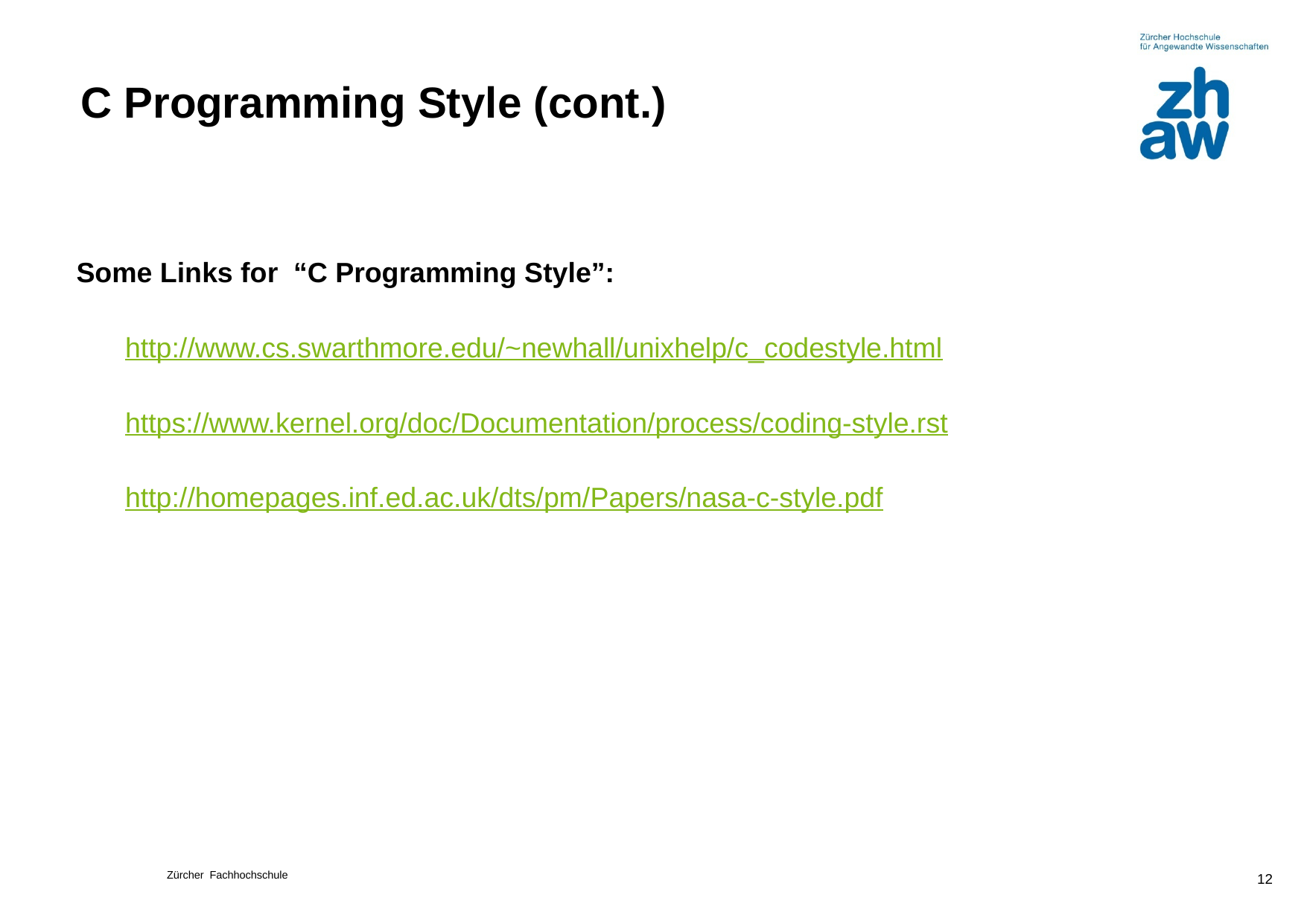

# C Programming Style (cont.)
Some Links for  “C Programming Style”:
http://www.cs.swarthmore.edu/~newhall/unixhelp/c_codestyle.html
https://www.kernel.org/doc/Documentation/process/coding-style.rst
http://homepages.inf.ed.ac.uk/dts/pm/Papers/nasa-c-style.pdf
12